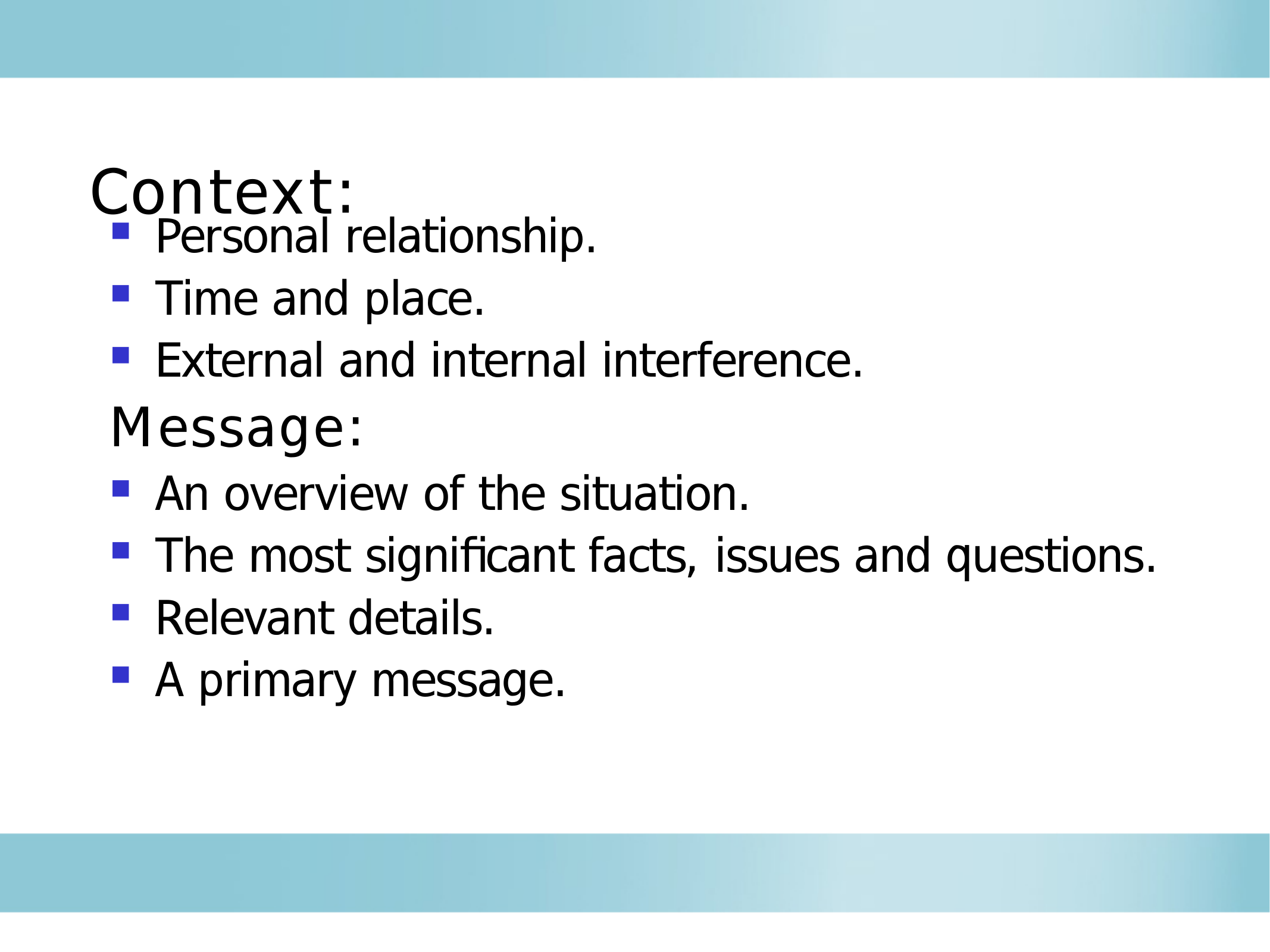

Context:
Personal relationship.
Time and place.
External and internal interference.
Message:
An overview of the situation.
The most significant facts, issues and questions.
Relevant details.
A primary message.